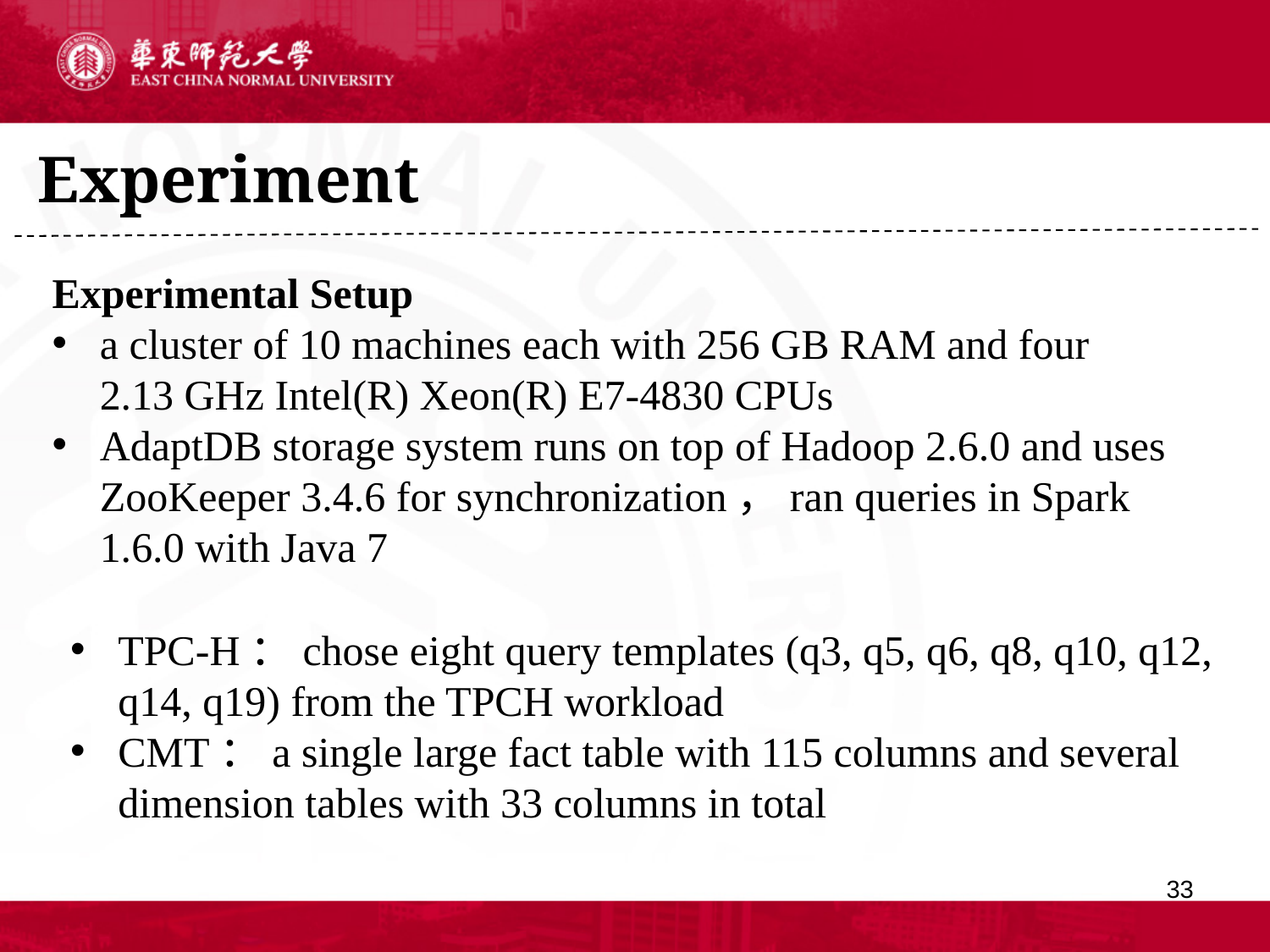

# Experiment
Experimental Setup
a cluster of 10 machines each with 256 GB RAM and four 2.13 GHz Intel(R) Xeon(R) E7-4830 CPUs
AdaptDB storage system runs on top of Hadoop 2.6.0 and uses ZooKeeper 3.4.6 for synchronization，ran queries in Spark 1.6.0 with Java 7
TPC-H：chose eight query templates (q3, q5, q6, q8, q10, q12, q14, q19) from the TPCH workload
CMT：a single large fact table with 115 columns and several dimension tables with 33 columns in total
33